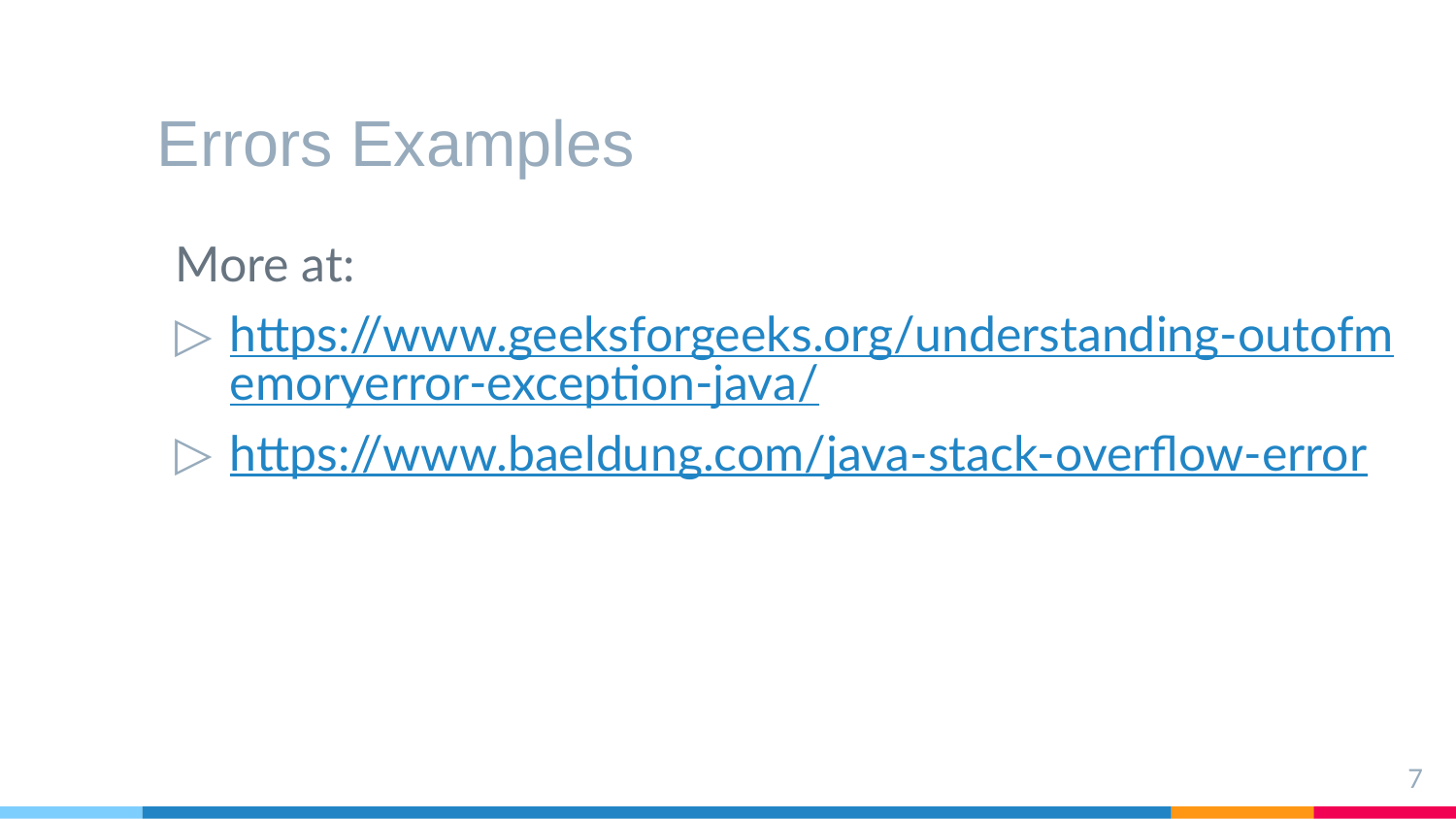

# Errors Examples
More at:
https://www.geeksforgeeks.org/understanding-outofmemoryerror-exception-java/
https://www.baeldung.com/java-stack-overflow-error

7